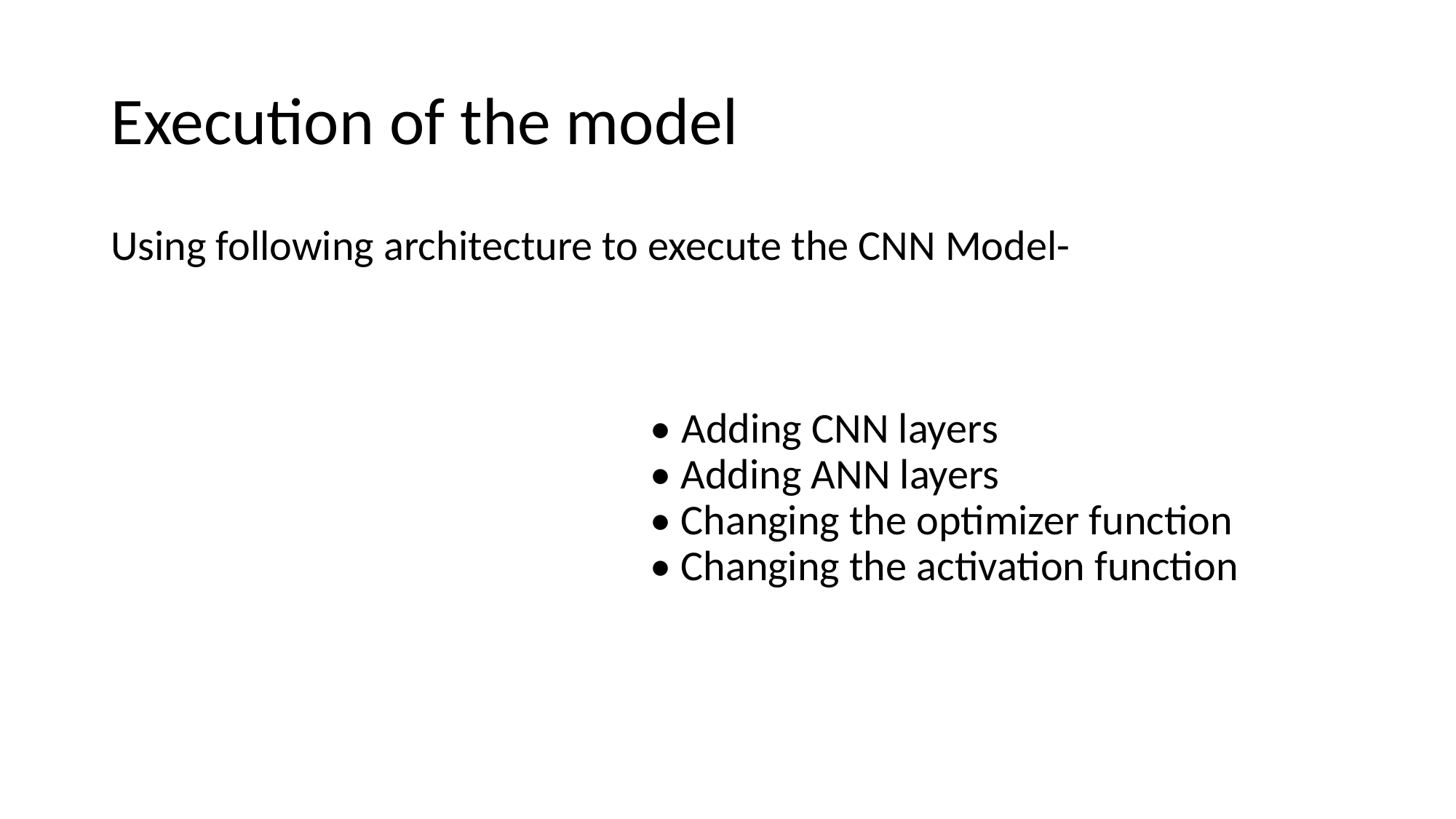

# Execution of the model
Using following architecture to execute the CNN Model-

                                                        • Adding CNN layers
                                                        • Adding ANN layers
                                                        • Changing the optimizer function
                                                        • Changing the activation function